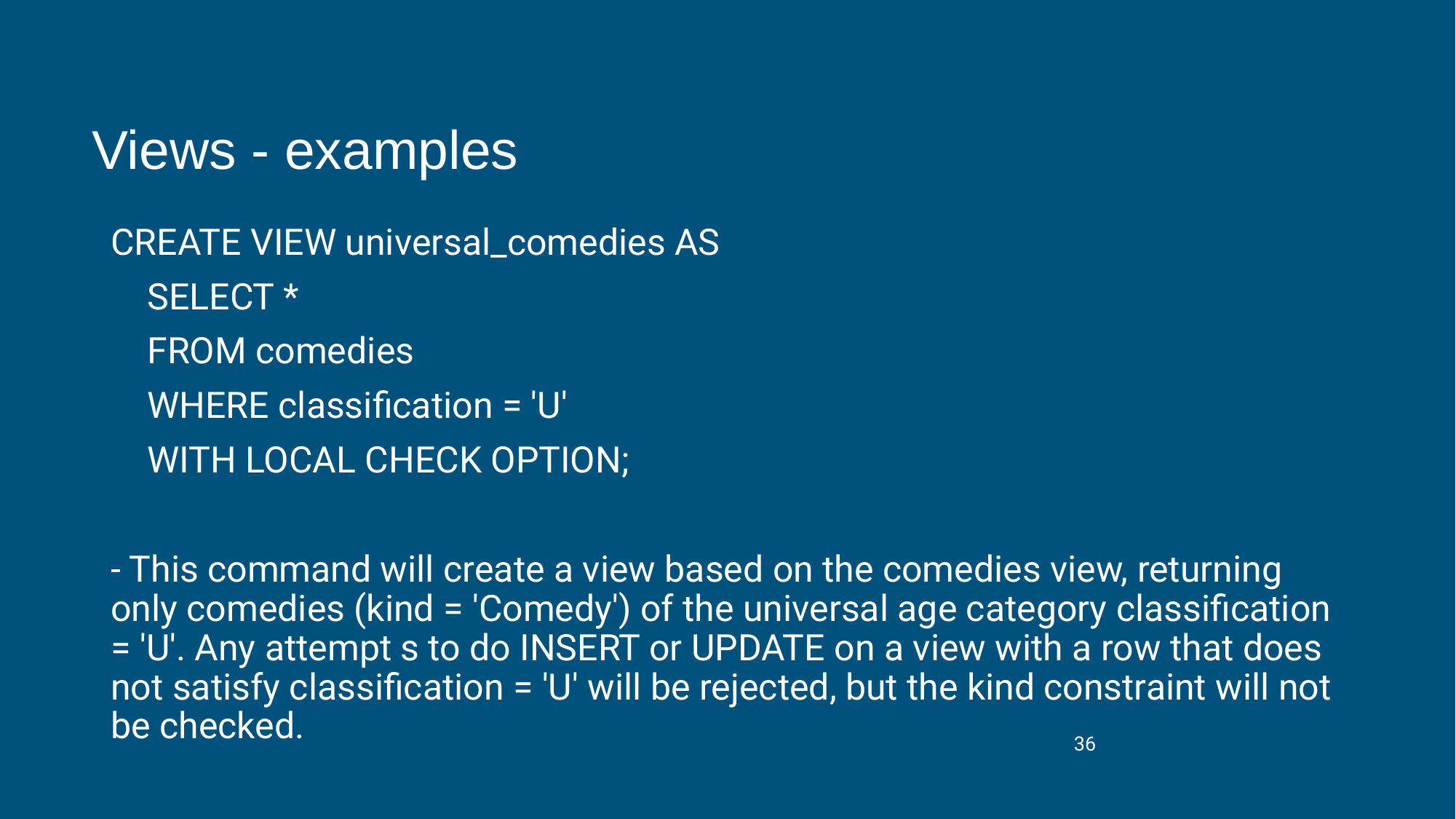

# Views - examples
CREATE VIEW universal_comedies AS
    SELECT *
    FROM comedies
    WHERE classification = 'U'
    WITH LOCAL CHECK OPTION;

- This command will create a view based on the comedies view, returning only comedies (kind = 'Comedy') of the universal age category classification = 'U'. Any attempt s to do INSERT or UPDATE on a view with a row that does not satisfy classification = 'U' will be rejected, but the kind constraint will not be checked.
36